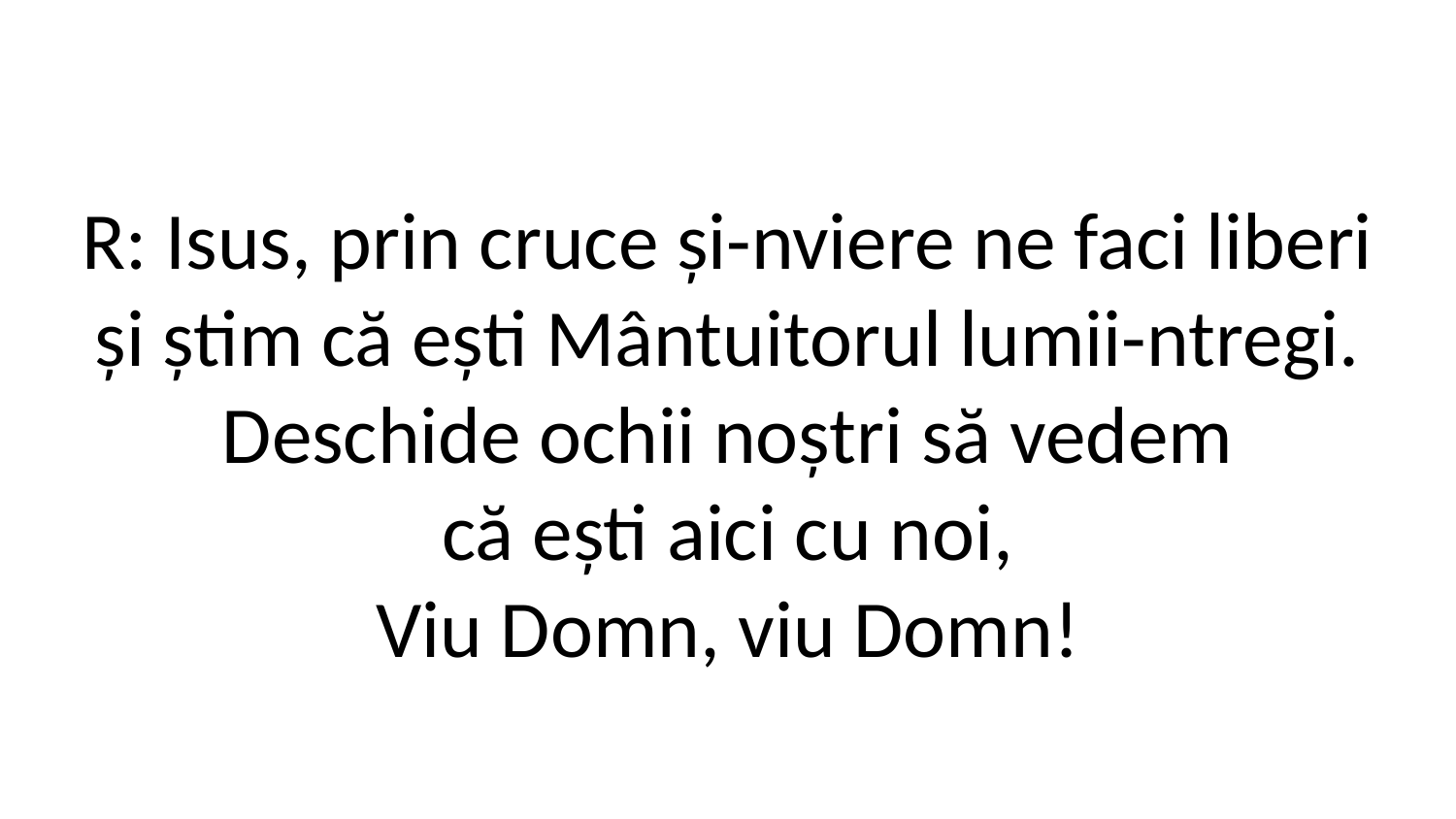

R: Isus, prin cruce și-nviere ne faci liberi
și știm că ești Mântuitorul lumii-ntregi.
Deschide ochii noștri să vedem
că ești aici cu noi,
Viu Domn, viu Domn!